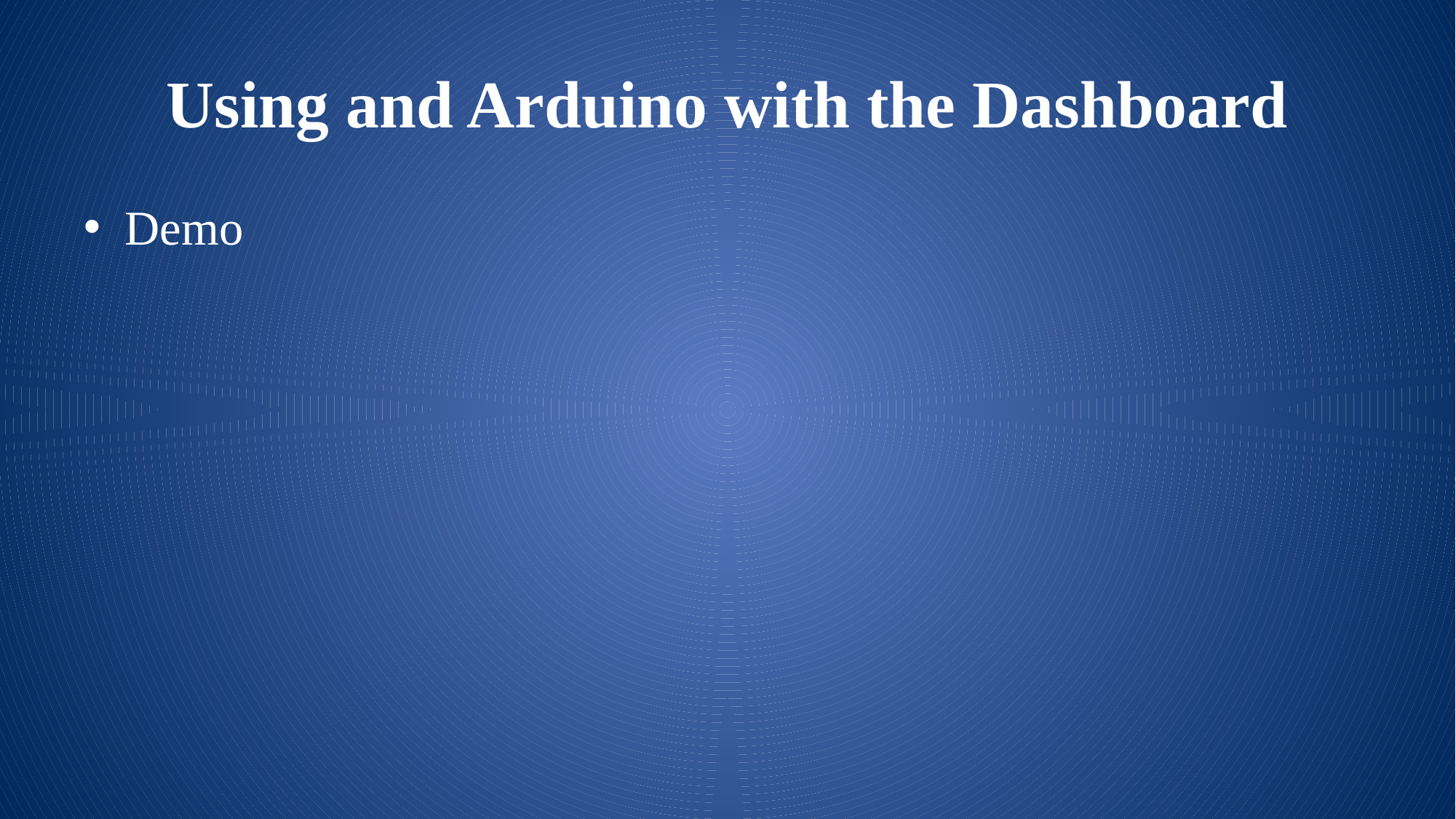

# Using and Arduino with the Dashboard
Demo